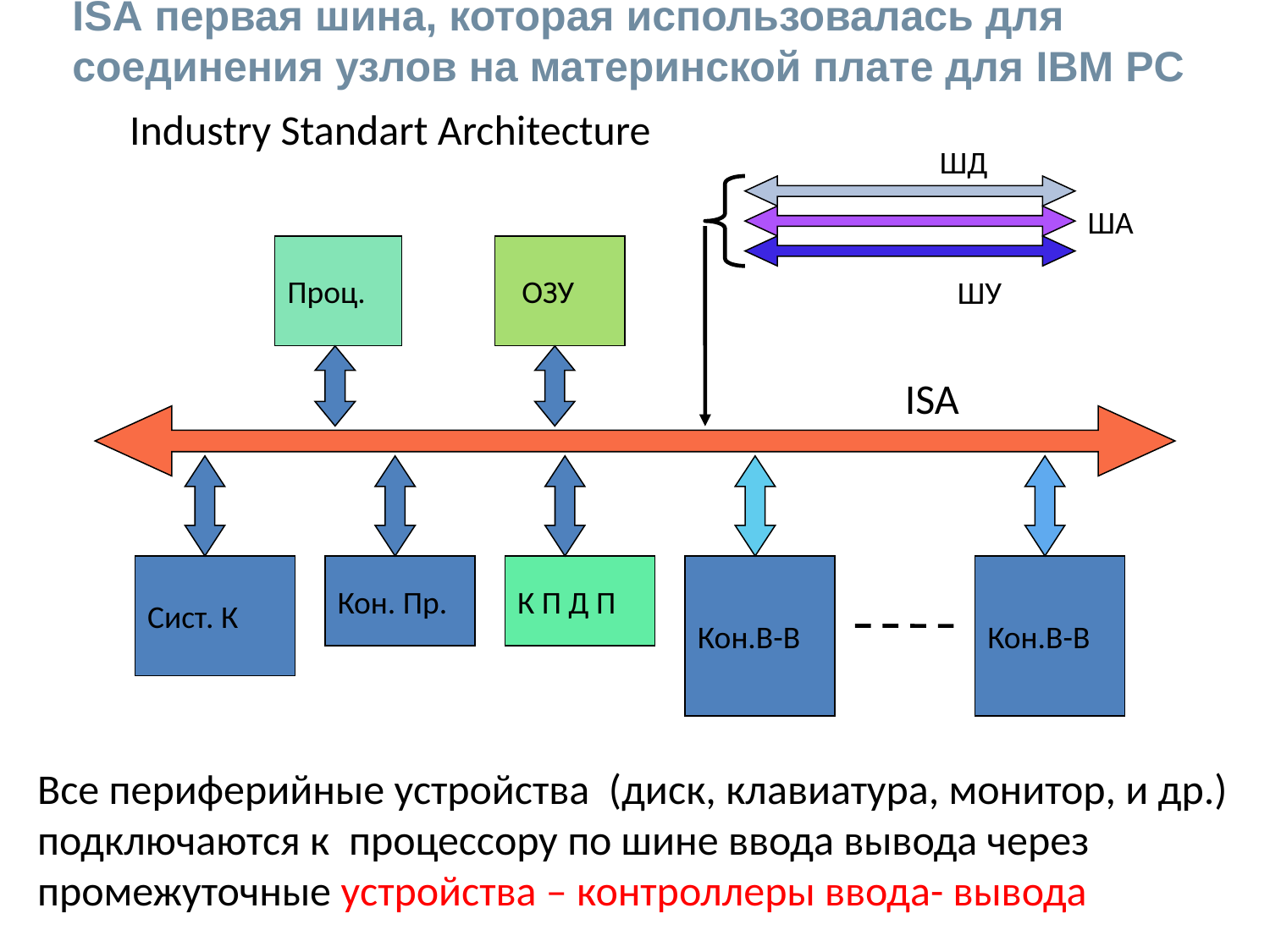

# ISA первая шина, которая использовалась для соединения узлов на материнской плате для IBM PC
Industry Standart Architecture

ШД

ША

Проц.
  ОЗУ

ШУ

ISA

Сист. К
Кон. Пр.
К П Д П
Кон.В-В
Кон.В-В

Все периферийные устройства  (диск, клавиатура, монитор, и др.) подключаются к  процессору по шине ввода вывода через промежуточные устройства – контроллеры ввода- вывода